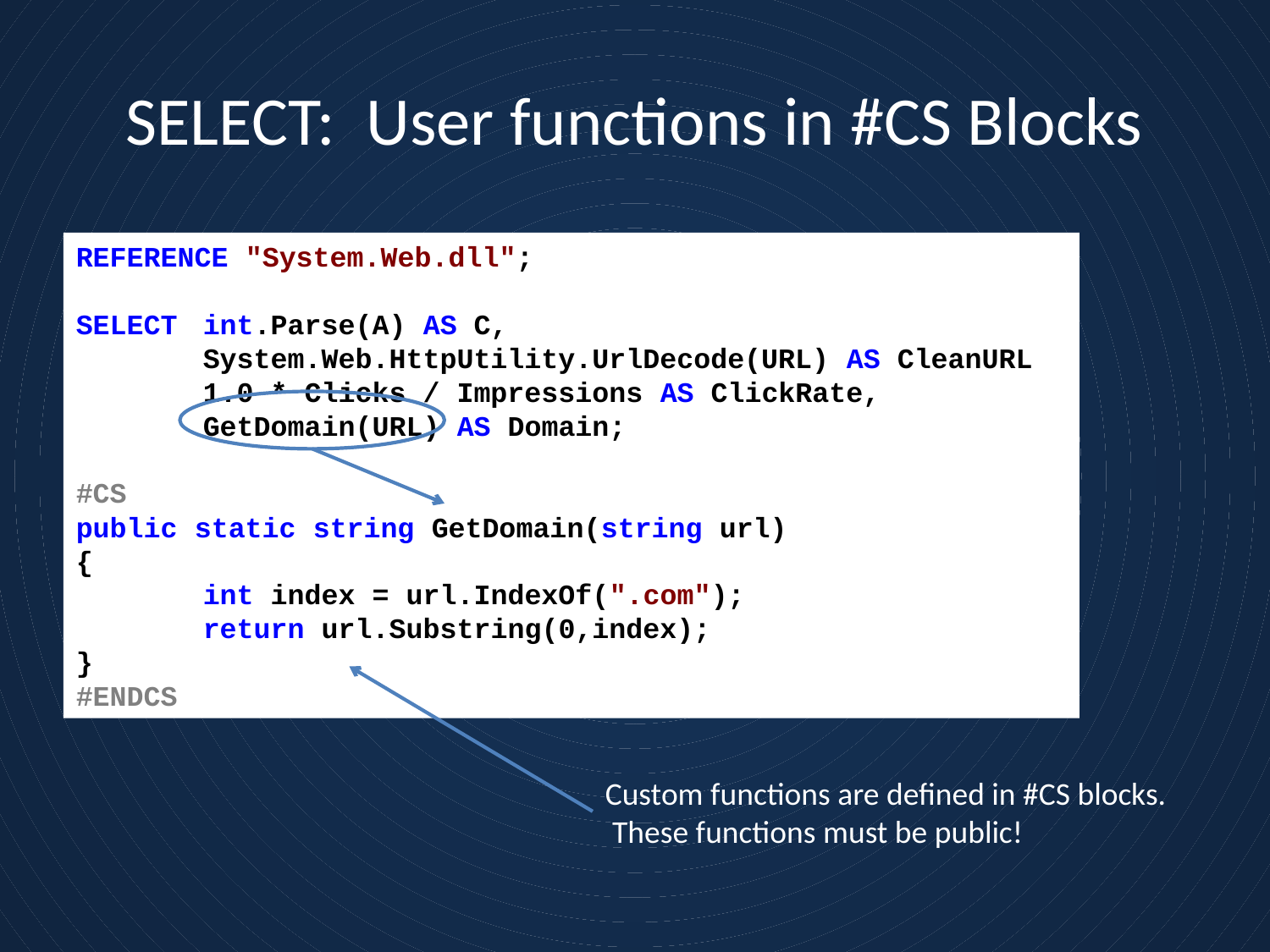

# SELECT:  User functions in #CS Blocks
REFERENCE "System.Web.dll";

SELECT 	int.Parse(A) AS C,
       	System.Web.HttpUtility.UrlDecode(URL) AS CleanURL
 	1.0 * Clicks / Impressions AS ClickRate,
	GetDomain(URL) AS Domain;

#CS
public static string GetDomain(string url)
{
	int index = url.IndexOf(".com");
	return url.Substring(0,index);
}
#ENDCS

Custom functions are defined in #CS blocks.  These functions must be public!